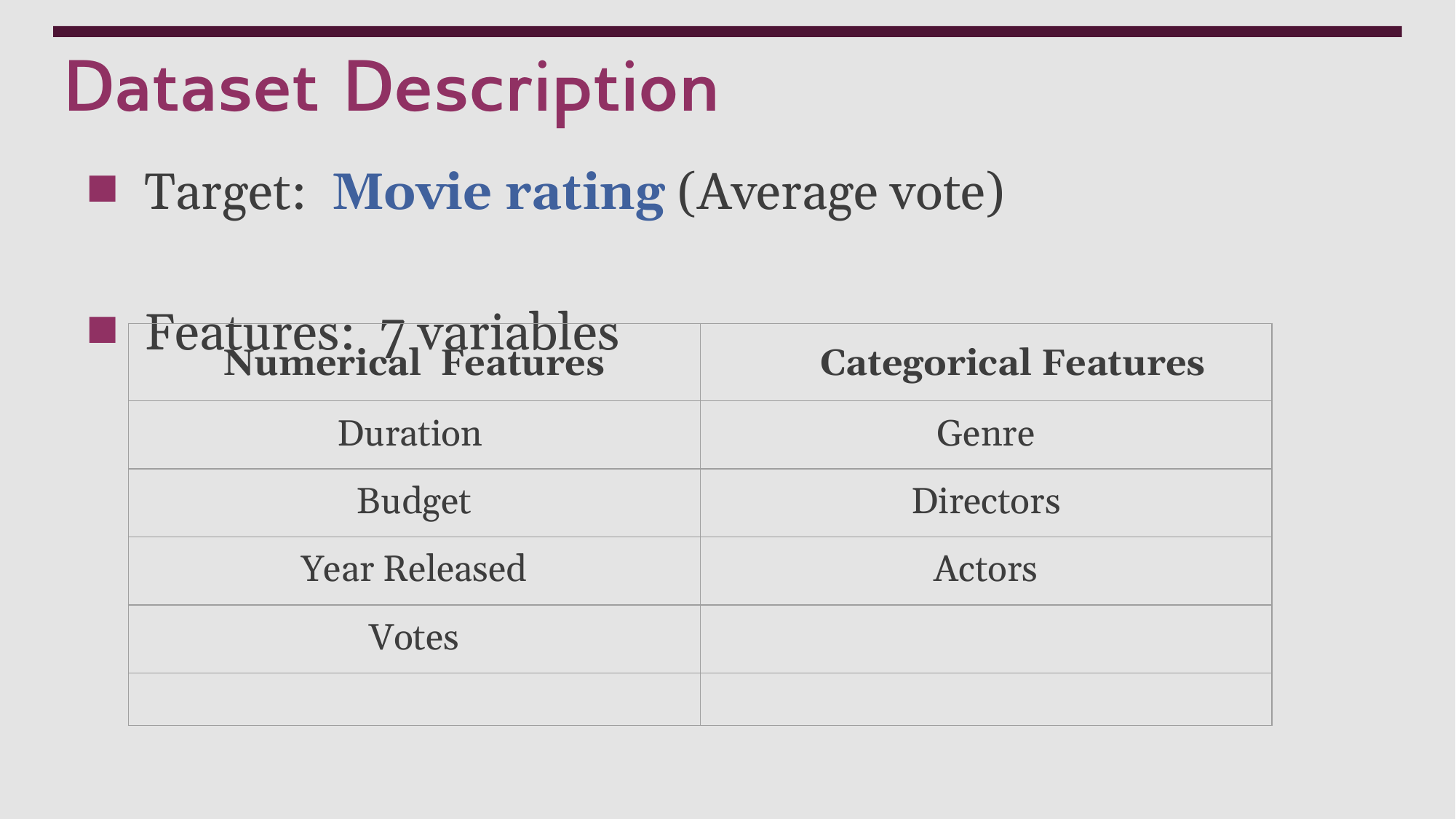

# Dataset Description

Target:  Movie rating (Average vote)

Features:  7 variables

| Numerical Features | Categorical Features |
| --- | --- |
| Duration | Genre |
| Budget | Directors |
| Year Released | Actors |
| Votes |  |
|  |  |